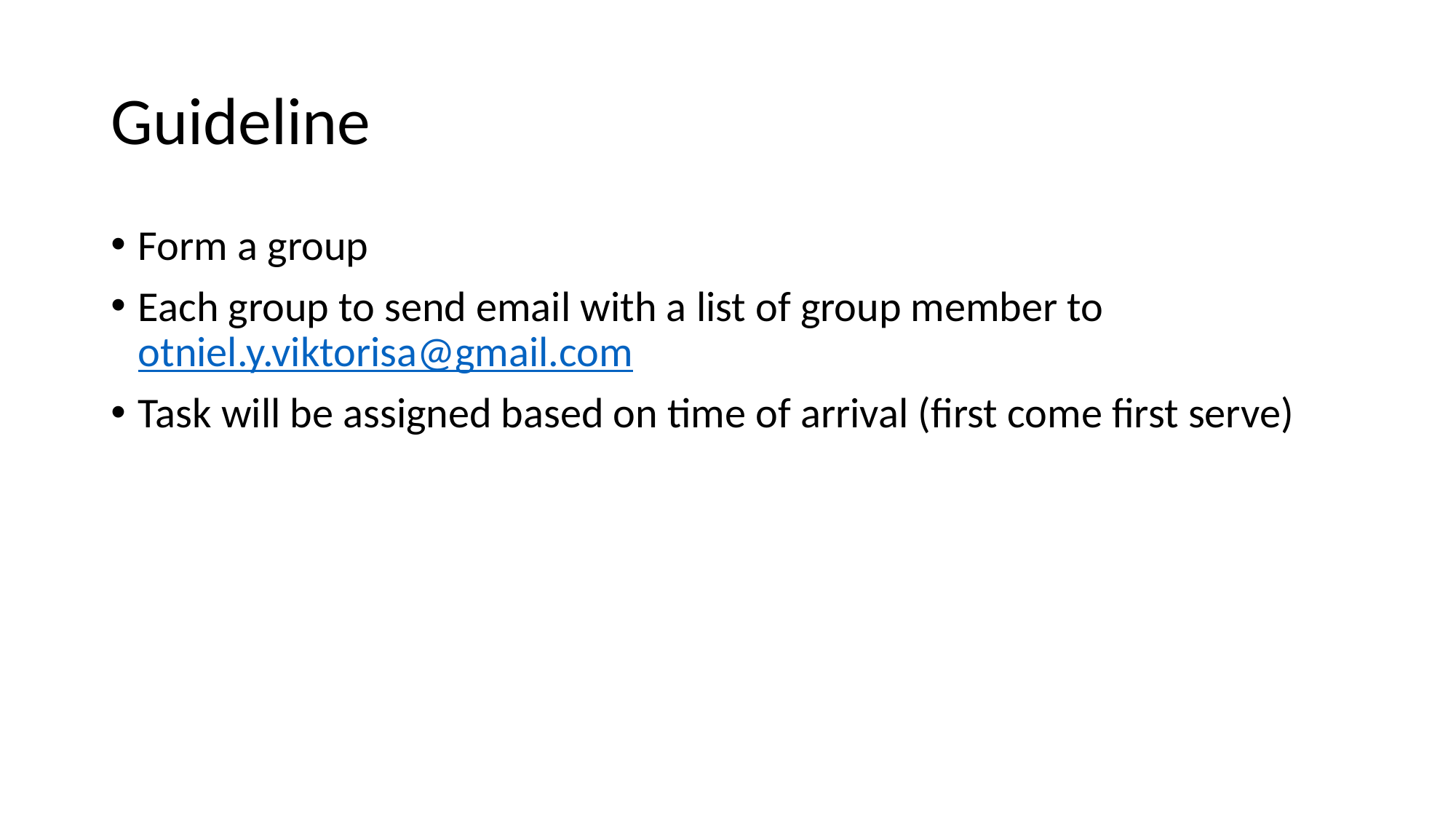

# Guideline
Form a group
Each group to send email with a list of group member to otniel.y.viktorisa@gmail.com
Task will be assigned based on time of arrival (first come first serve)